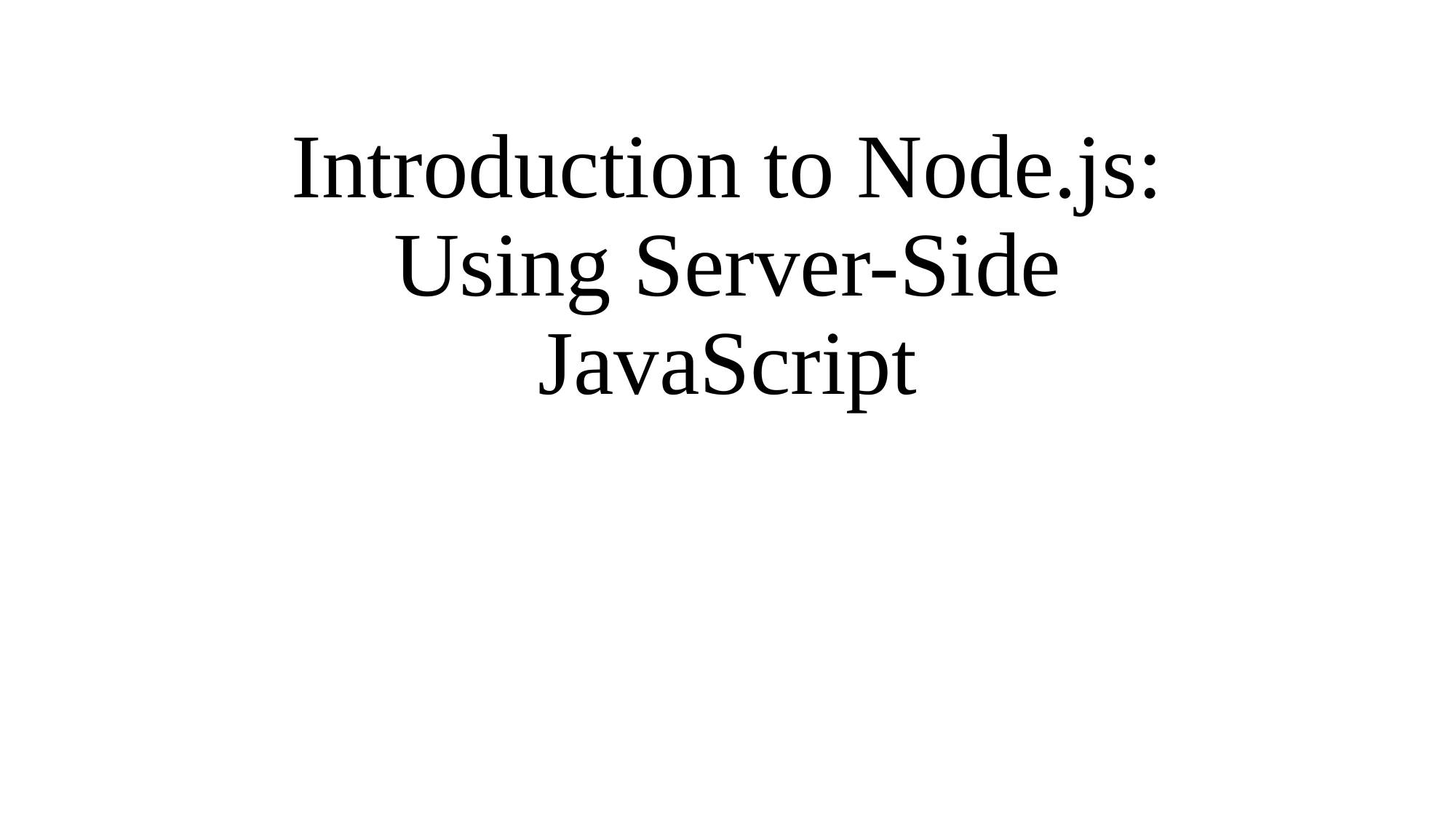

# Introduction to Node.js: Using Server-Side JavaScript